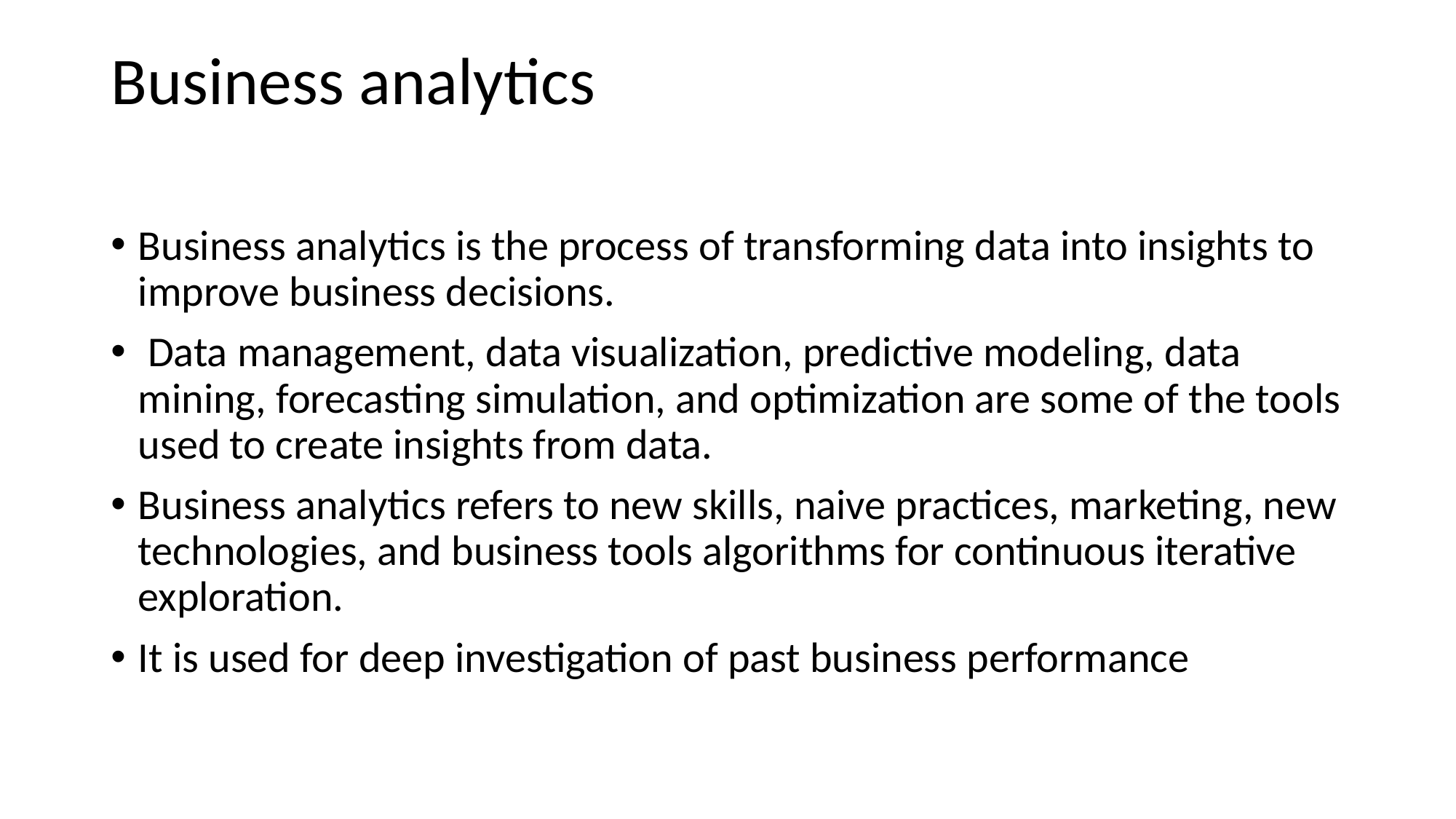

# Business analytics
Business analytics is the process of transforming data into insights to improve business decisions.
 Data management, data visualization, predictive modeling, data mining, forecasting simulation, and optimization are some of the tools used to create insights from data.
Business analytics refers to new skills, naive practices, marketing, new technologies, and business tools algorithms for continuous iterative exploration.
It is used for deep investigation of past business performance